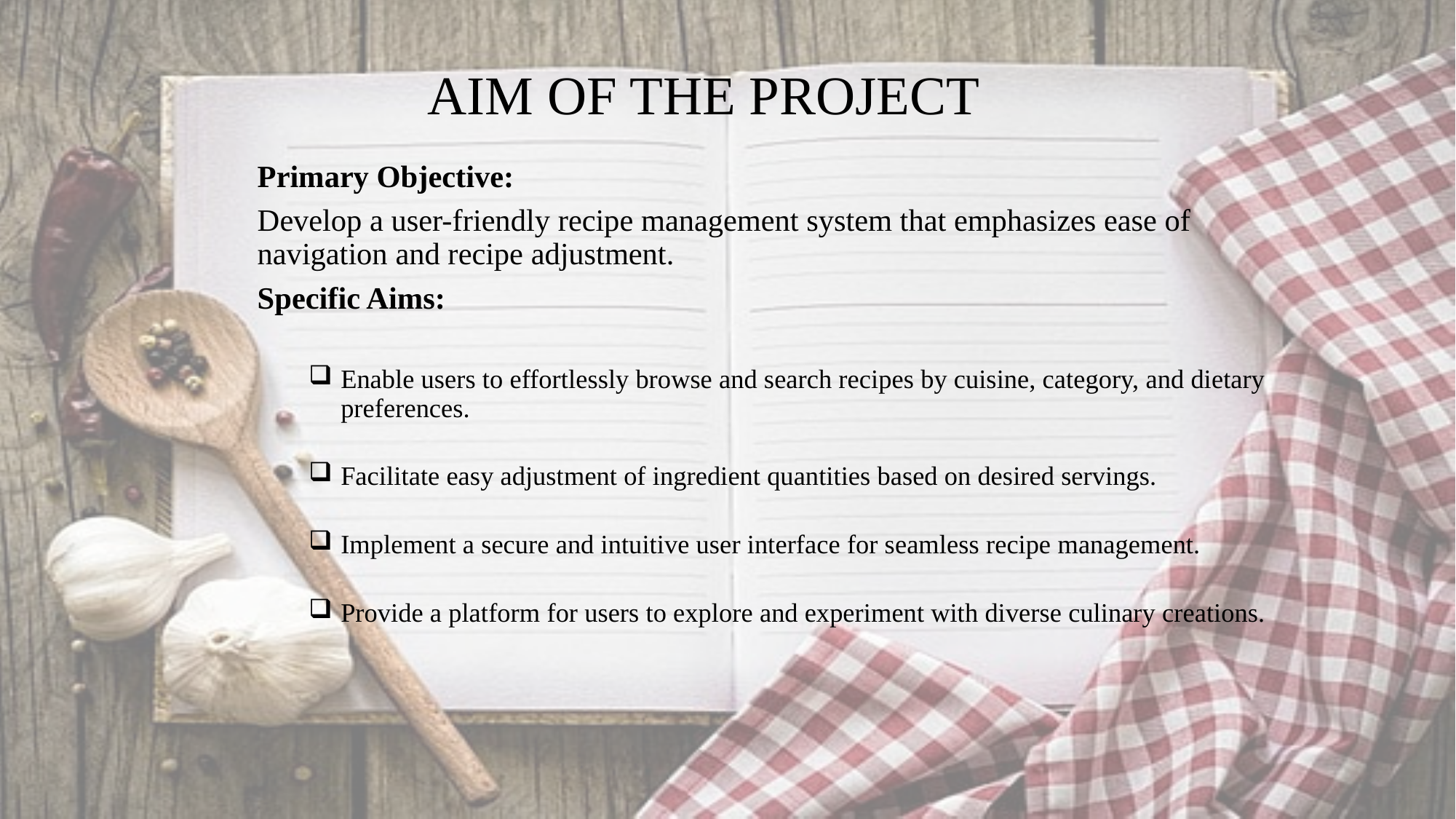

# AIM OF THE PROJECT
Primary Objective:
Develop a user-friendly recipe management system that emphasizes ease of navigation and recipe adjustment.
Specific Aims:

Enable users to effortlessly browse and search recipes by cuisine, category, and dietary preferences.

Facilitate easy adjustment of ingredient quantities based on desired servings.

Implement a secure and intuitive user interface for seamless recipe management.

Provide a platform for users to explore and experiment with diverse culinary creations.